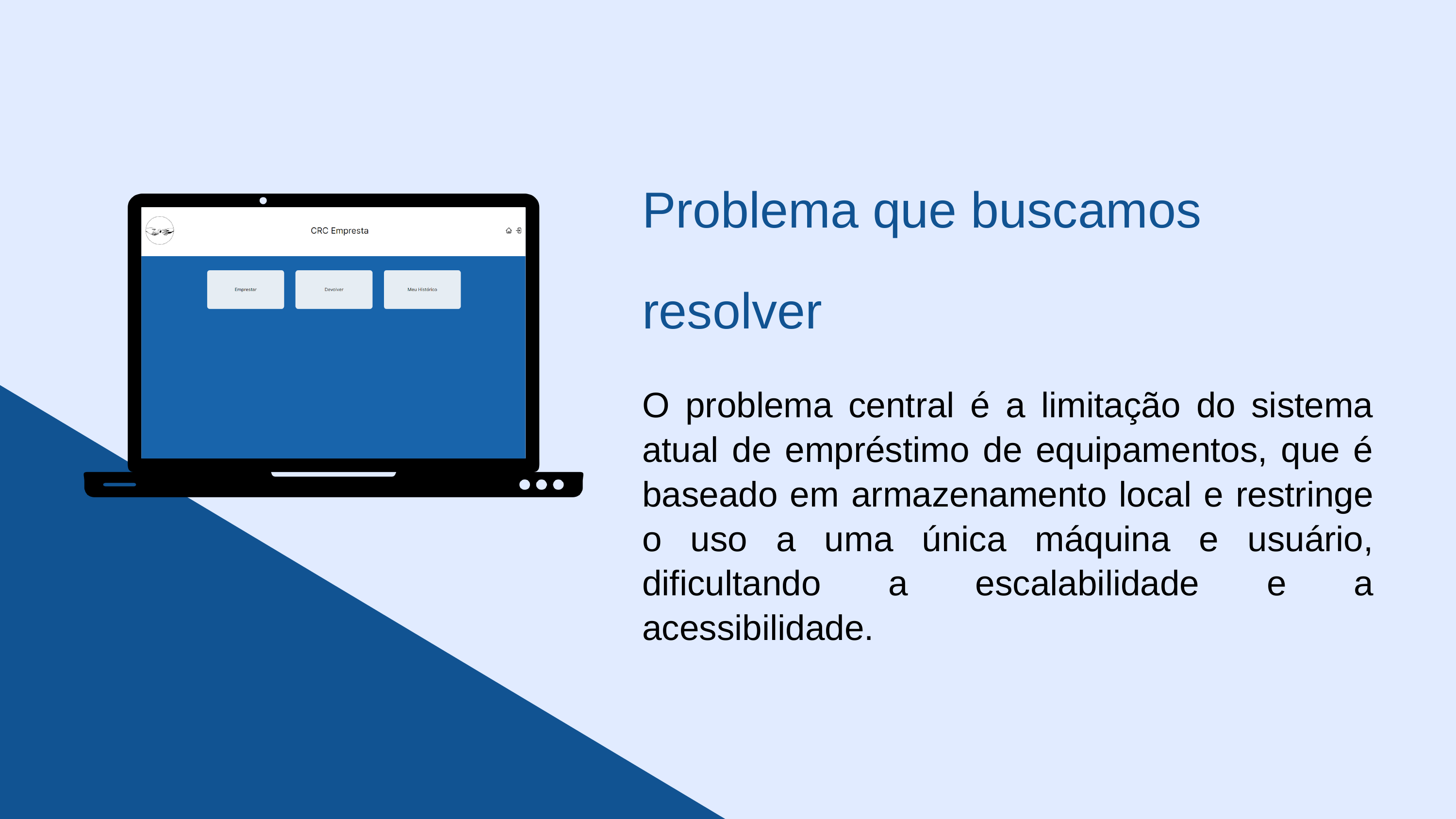

Problema que buscamos resolver

O problema central é a limitação do sistema atual de empréstimo de equipamentos, que é baseado em armazenamento local e restringe o uso a uma única máquina e usuário, dificultando a escalabilidade e a acessibilidade.